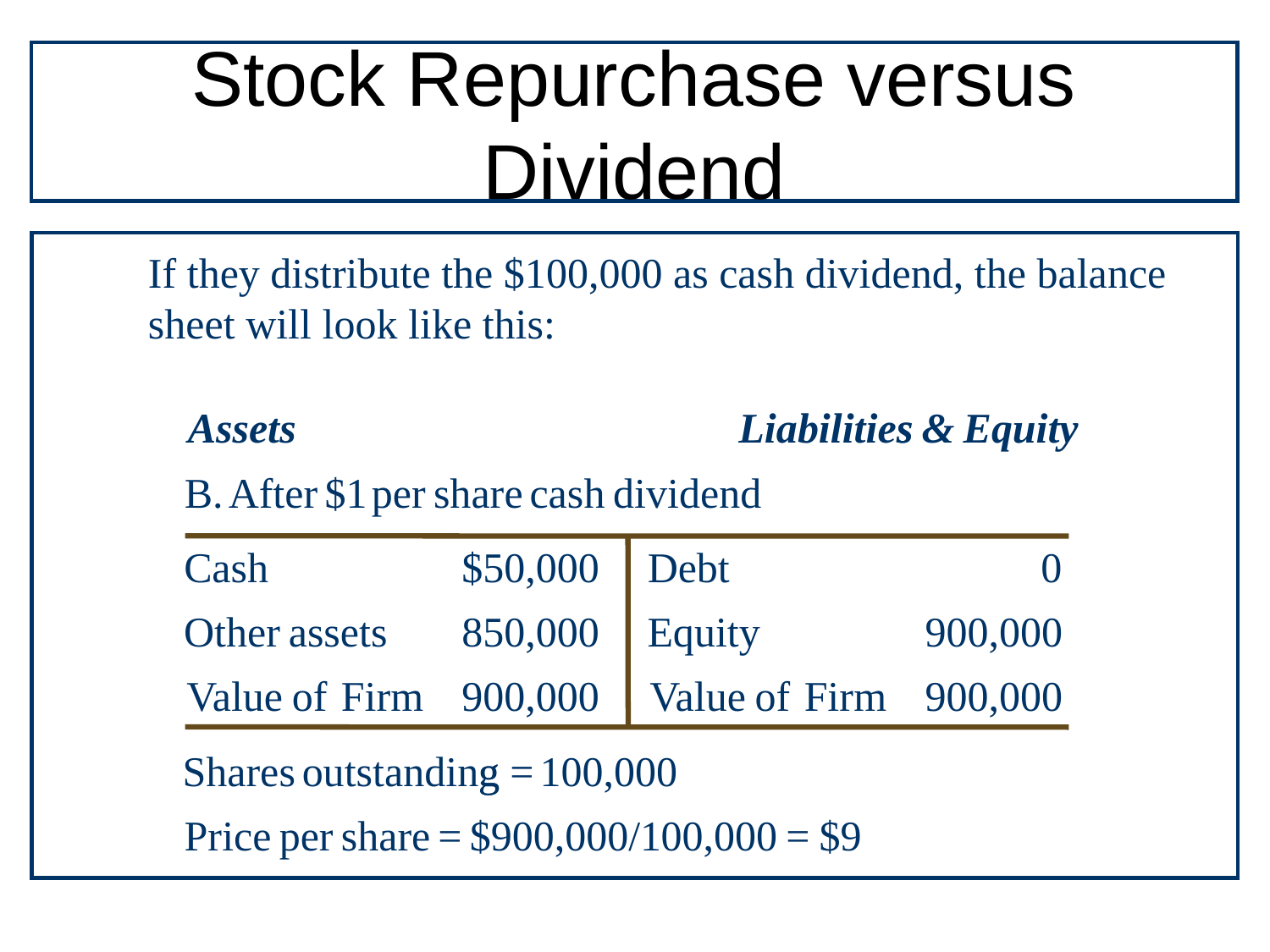

# Stock Repurchase versus Dividend

If they distribute the $100,000 as cash dividend, the balance sheet will look like this:
Assets

Liabilities
s

&

Equity
B.

After
$1

per
share

cash
dividend

Cash
$50,000
Debt
0
Other
assets
850,000
Equity
900,000
Value

of

Firm
900,000
Value

of

Firm
900,000

Shares

outstanding
g
=
100,000
Price

per
share

=

$900,000/1
00,000
=
$9